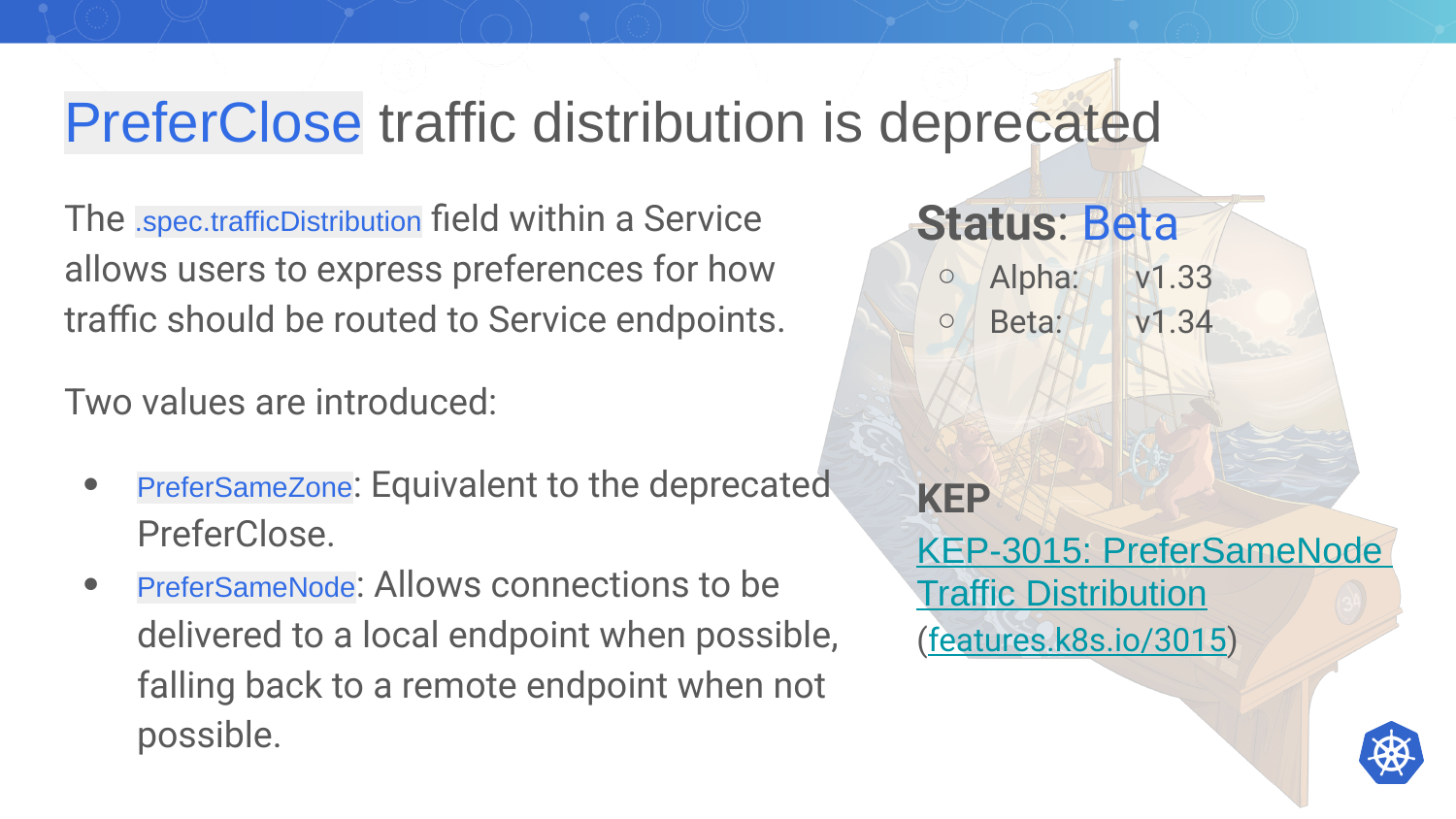

# PreferClose traffic distribution is deprecated
Status: Beta
Alpha:	v1.33
Beta:	v1.34
The .spec.trafficDistribution field within a Service allows users to express preferences for how traffic should be routed to Service endpoints.
Two values are introduced:
PreferSameZone: Equivalent to the deprecated PreferClose.
PreferSameNode: Allows connections to be delivered to a local endpoint when possible, falling back to a remote endpoint when not possible.
KEP
KEP-3015: PreferSameNode Traffic Distribution
(features.k8s.io/3015)